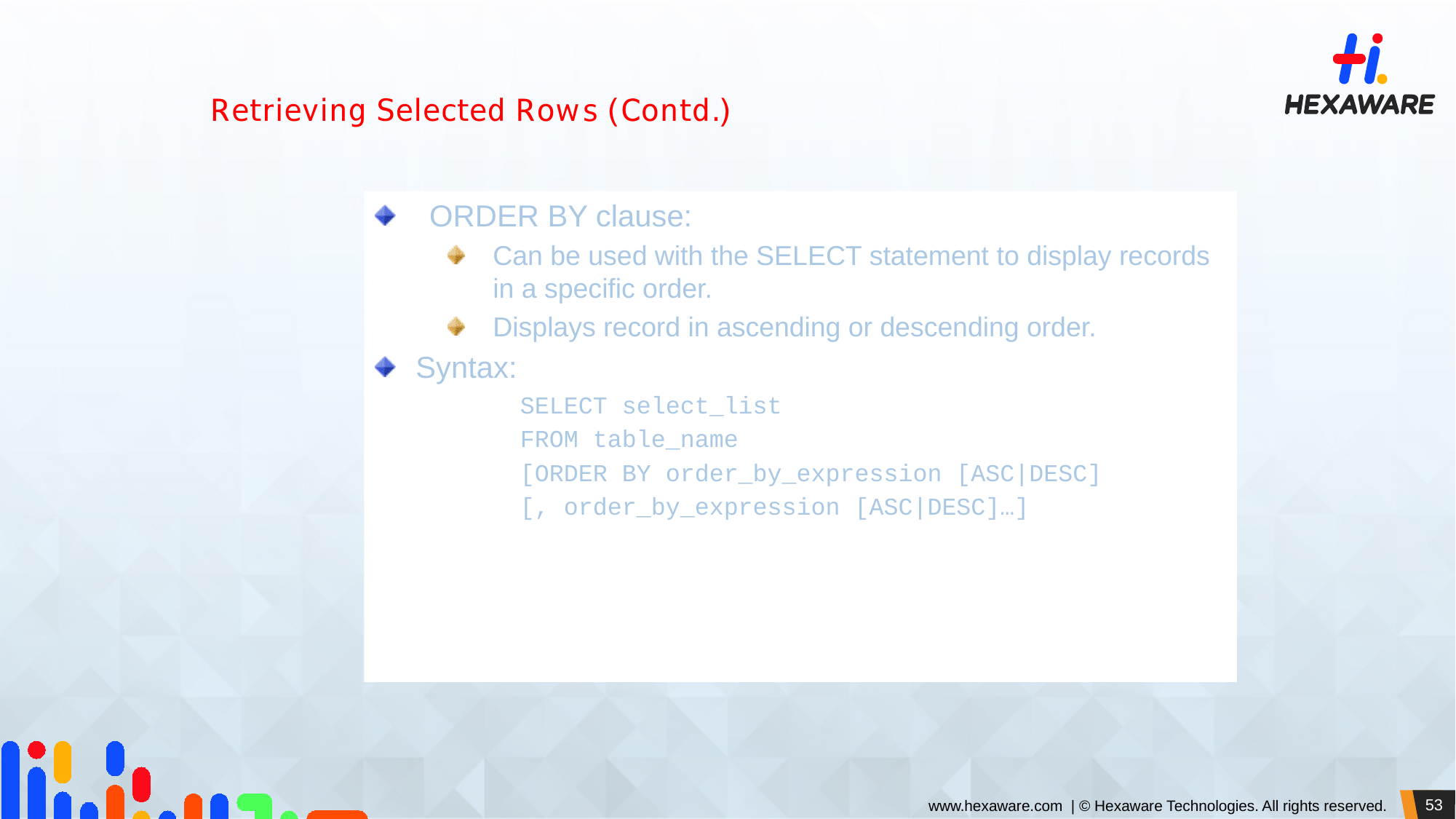

Retrieving Selected Rows (Contd.)
ORDER BY clause:
Can be used with the SELECT statement to display records in a specific order.
Displays record in ascending or descending order.
Syntax:
SELECT select_list
FROM table_name
[ORDER BY order_by_expression [ASC|DESC]
[, order_by_expression [ASC|DESC]…]